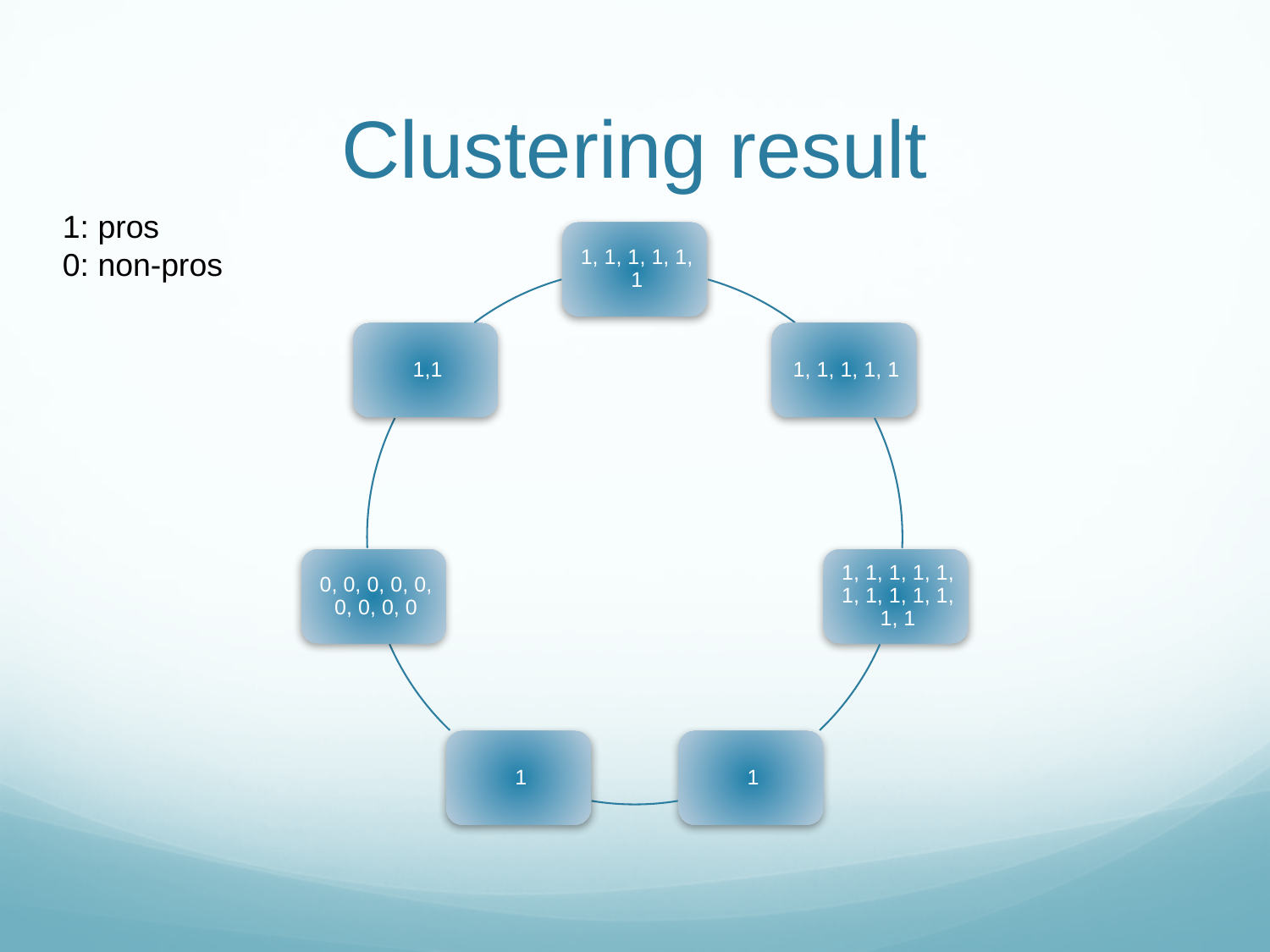

# Clustering result
1: pros
0: non-pros
1, 1, 1, 1, 1, 1
1, 1, 1, 1, 1
1, 1, 1, 1, 1, 1, 1, 1, 1, 1, 1, 1
1
1
0, 0, 0, 0, 0, 0, 0, 0, 0
1,1